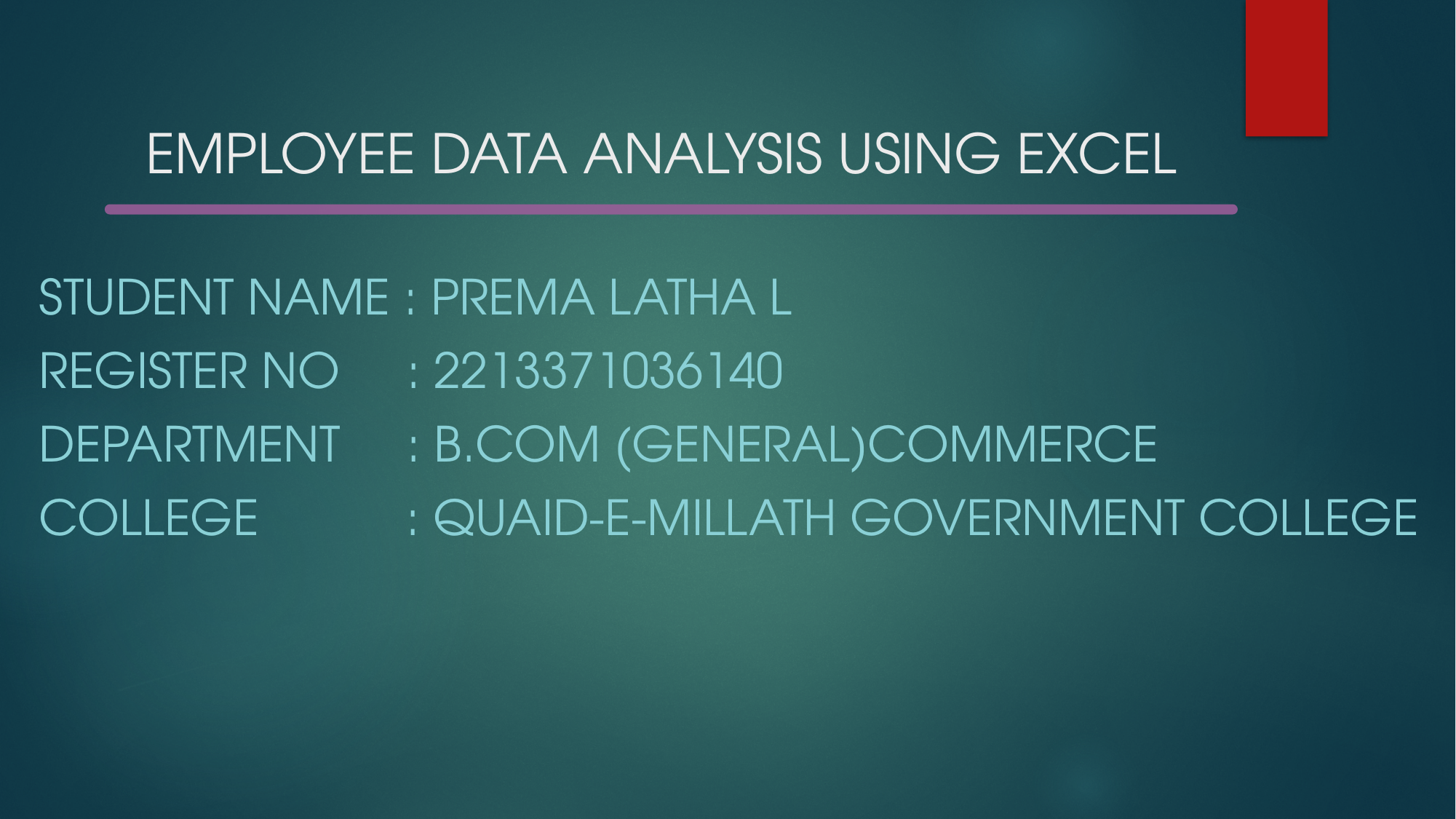

# EMPLOYEE DATA ANALYSIS USING EXCEL
STUDENT NAME : Prema Latha L
REGISTER NO     : 2213371036140
DEPARTMENT     : B.COM (GENERAL)COMMERCE
COLLEGE           : QUAID-E-MILLATH GOVERNMENT COLLEGe